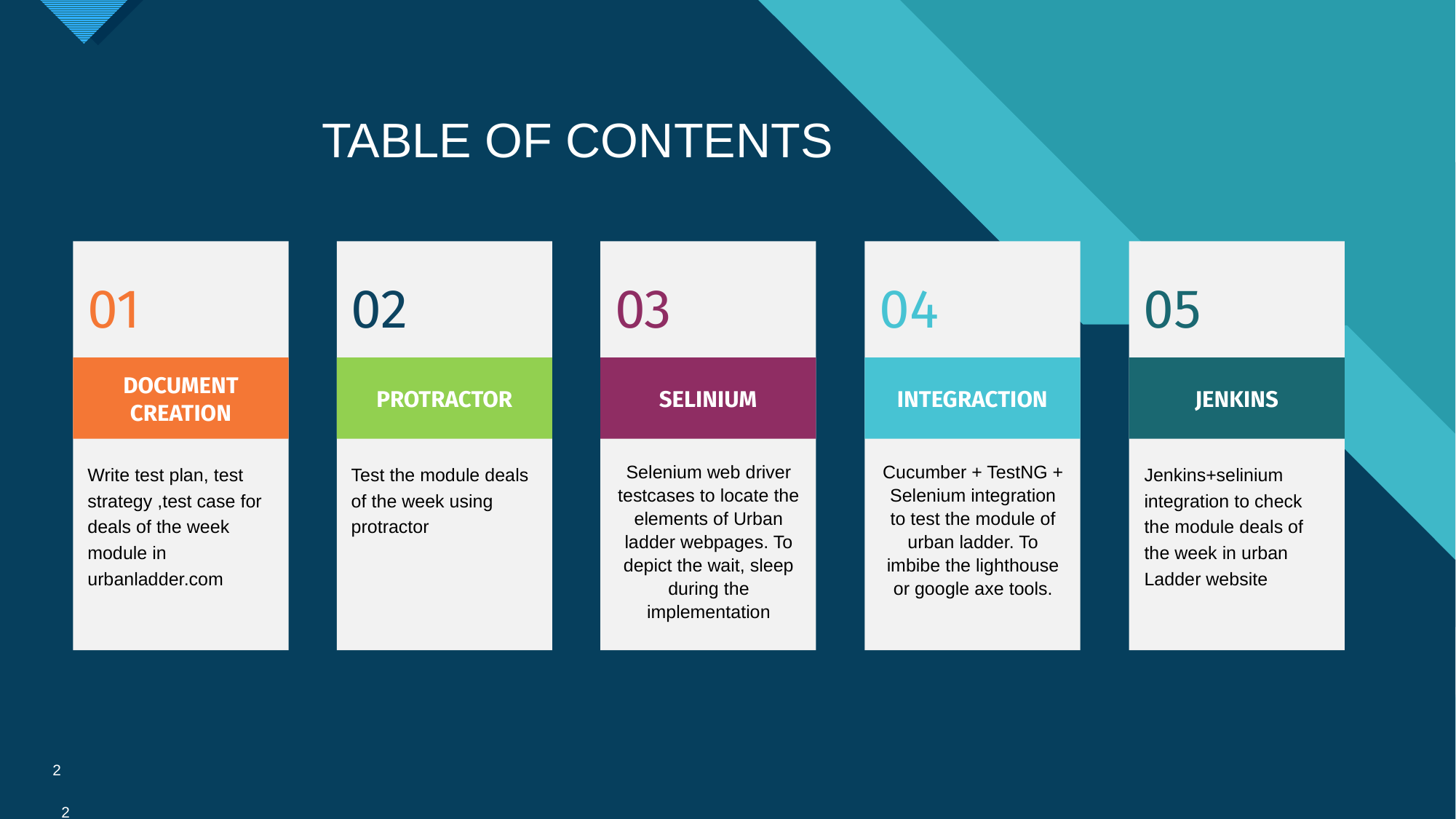

TABLE OF CONTENTS

01
DOCUMENT CREATION
Write test plan, test strategy ,test case for deals of the week module in urbanladder.com

02
protractor
Test the module deals of the week using protractor

03
selinium
Selenium web driver testcases to locate the elements of Urban ladder webpages. To depict the wait, sleep during the implementation

04
integraction
Cucumber + TestNG + Selenium integration to test the module of urban ladder. To imbibe the lighthouse or google axe tools.

05
Jenkins
Jenkins+selinium integration to check the module deals of the week in urban Ladder website
2
2